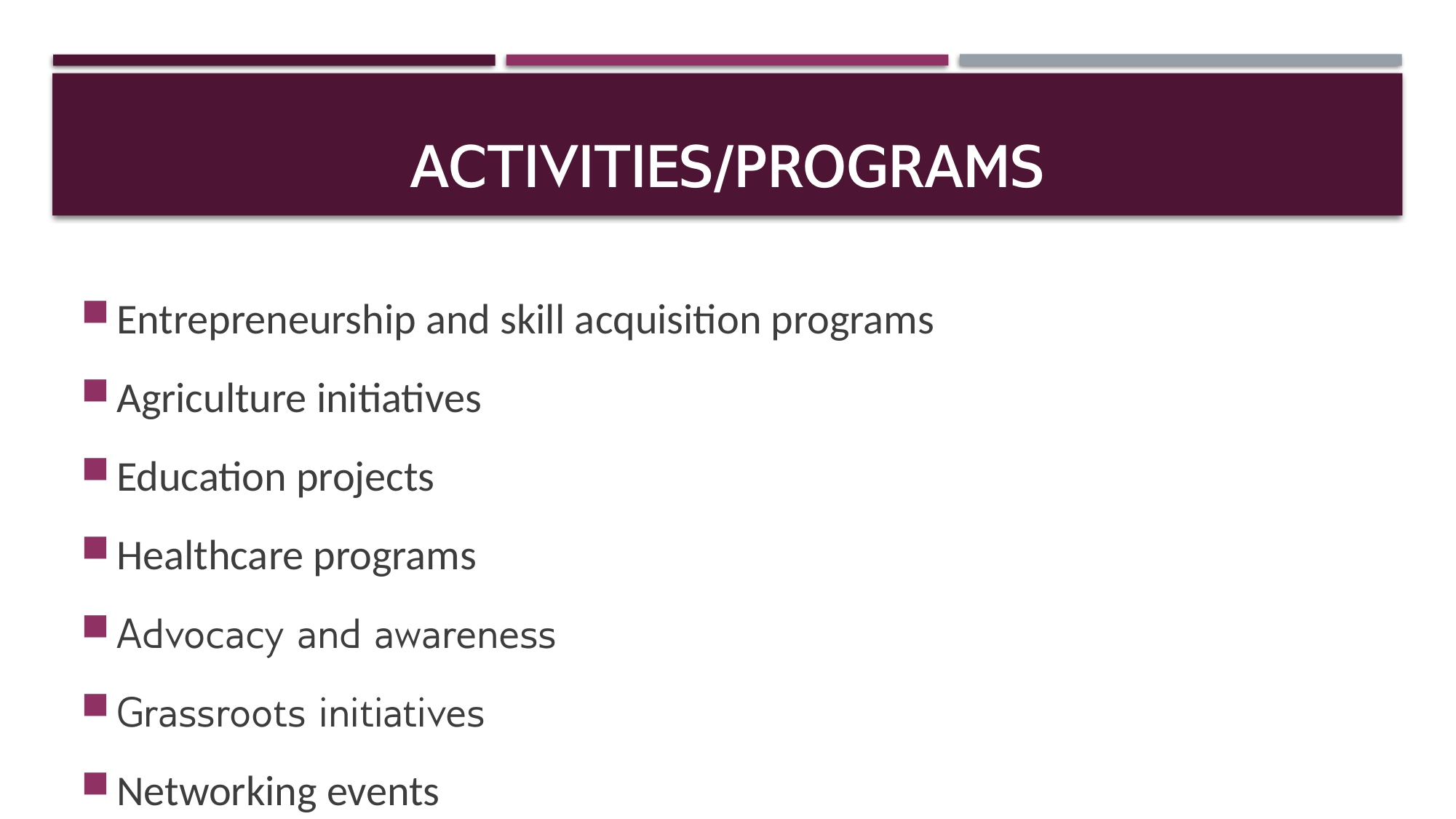

# ACTIVITIES/PROGRAMS
Entrepreneurship and skill acquisition programs
Agriculture initiatives
Education projects
Healthcare programs
Advocacy and awareness
Grassroots initiatives
Networking events